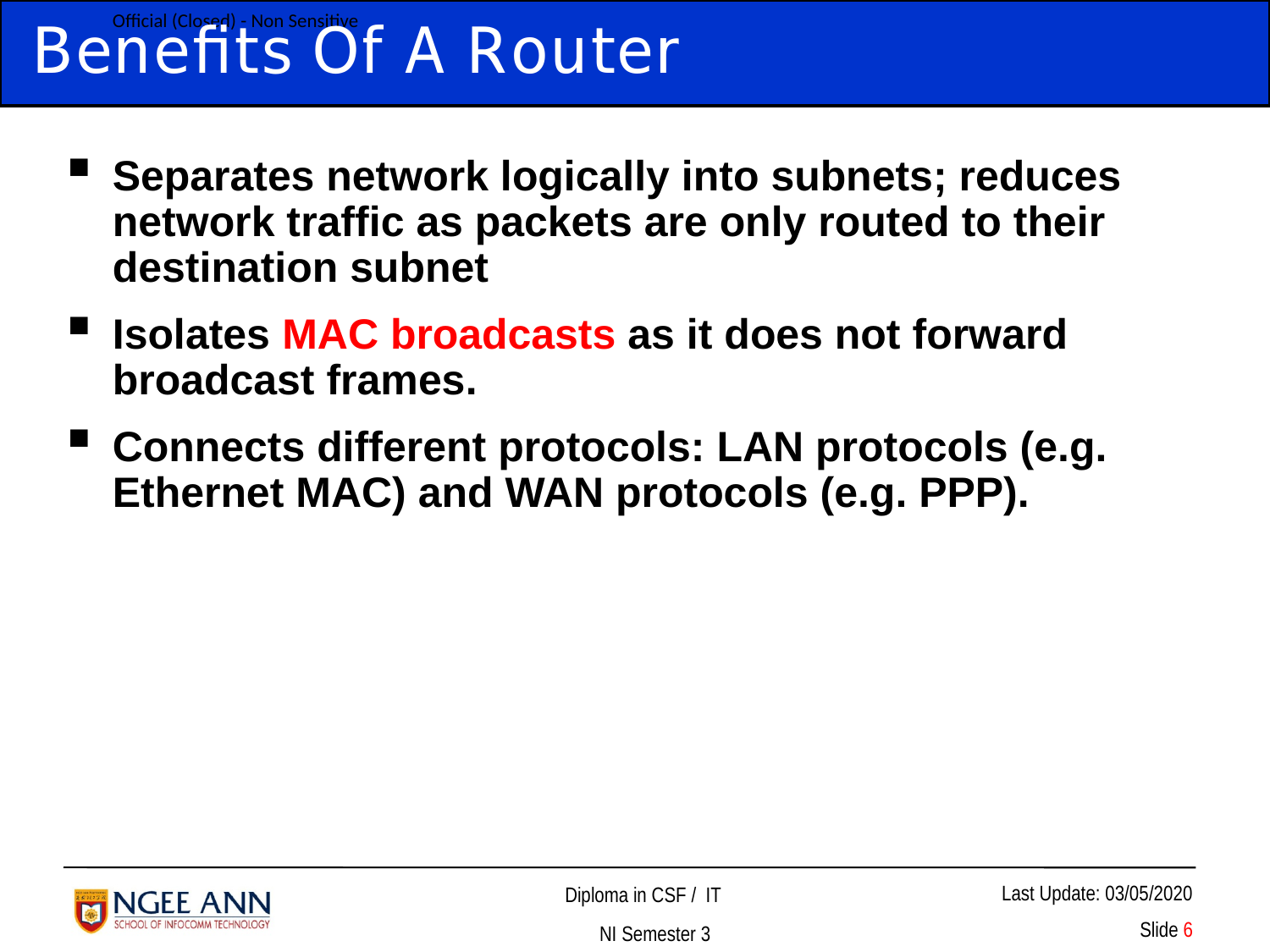

# Benefits Of A Router
Separates network logically into subnets; reduces network traffic as packets are only routed to their destination subnet
Isolates MAC broadcasts as it does not forward broadcast frames.
Connects different protocols: LAN protocols (e.g. Ethernet MAC) and WAN protocols (e.g. PPP).